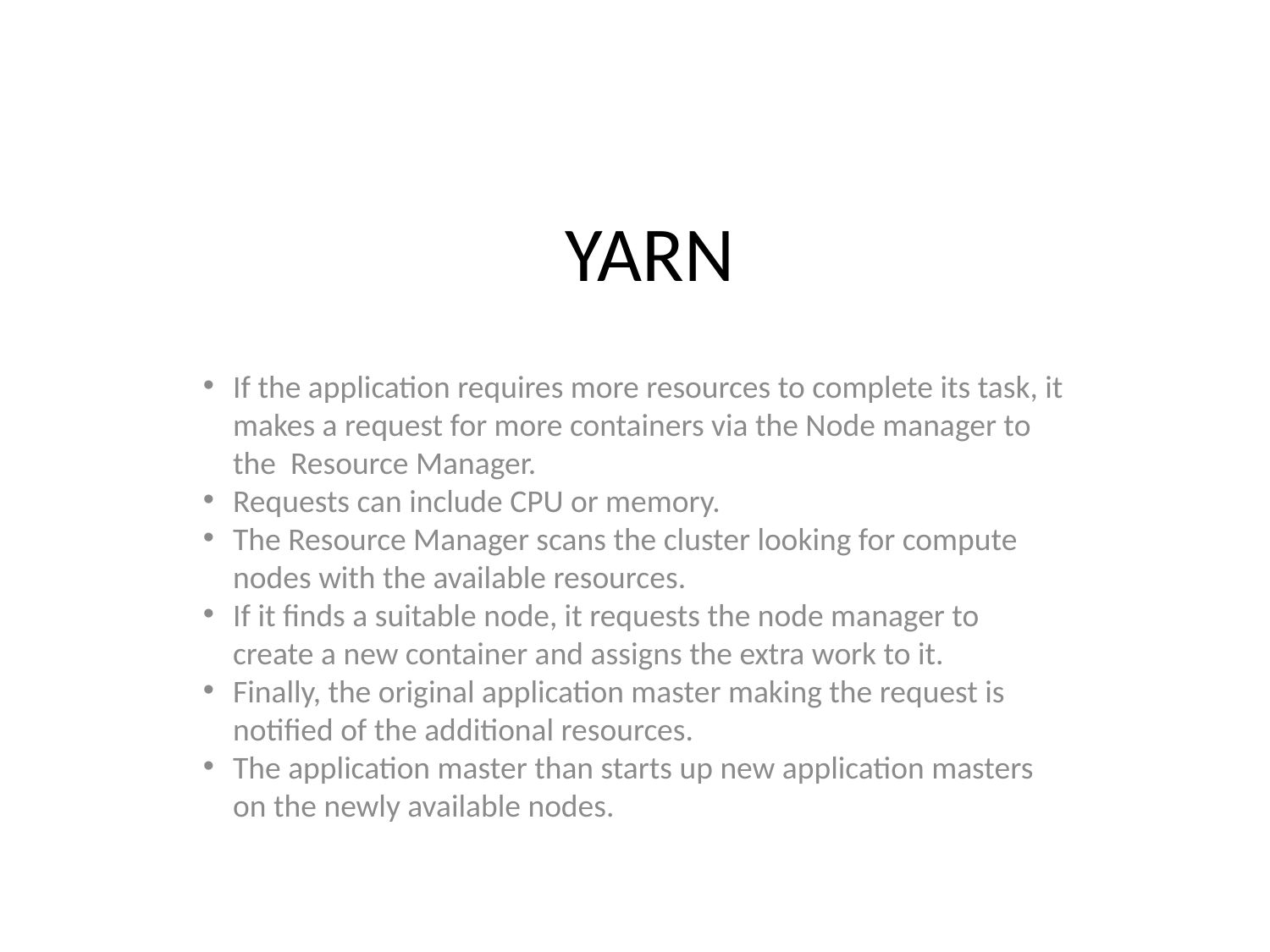

YARN
If the application requires more resources to complete its task, it makes a request for more containers via the Node manager to the  Resource Manager.
Requests can include CPU or memory.
The Resource Manager scans the cluster looking for compute nodes with the available resources.
If it finds a suitable node, it requests the node manager to create a new container and assigns the extra work to it.
Finally, the original application master making the request is notified of the additional resources.
The application master than starts up new application masters on the newly available nodes.